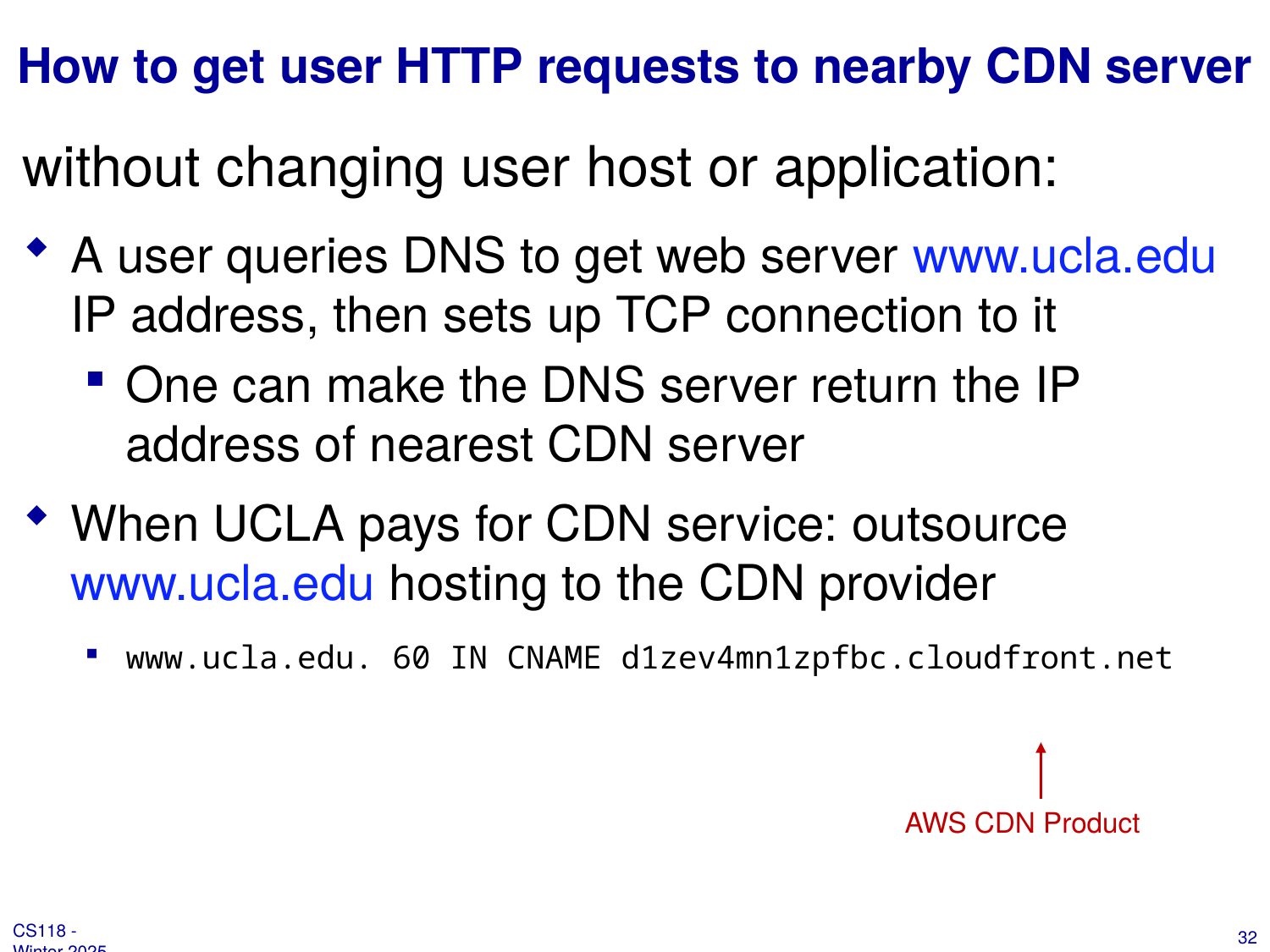

# How to get user HTTP requests to nearby CDN server
without changing user host or application:
A user queries DNS to get web server www.ucla.edu IP address, then sets up TCP connection to it
One can make the DNS server return the IP address of nearest CDN server
When UCLA pays for CDN service: outsource www.ucla.edu hosting to the CDN provider
www.ucla.edu. 60 IN CNAME d1zev4mn1zpfbc.cloudfront.net
AWS CDN Product
32
CS118 - Winter 2025